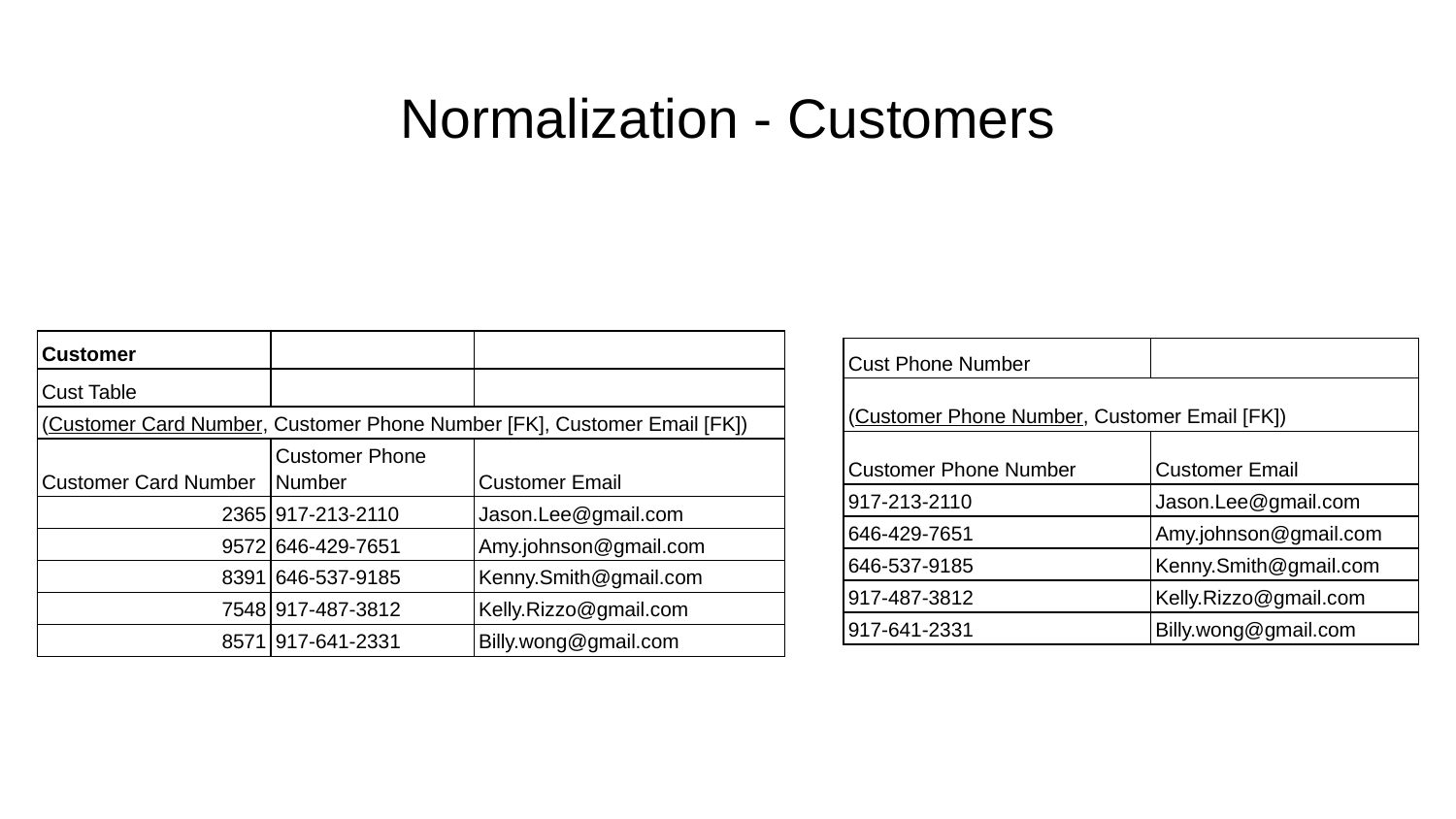

# Normalization - Customers
| Customer |  |  |
| --- | --- | --- |
| Cust Table |  |  |
| (Customer Card Number, Customer Phone Number [FK], Customer Email [FK]) |  |  |
| Customer Card Number | Customer Phone Number | Customer Email |
| 2365 | 917-213-2110 | Jason.Lee@gmail.com |
| 9572 | 646-429-7651 | Amy.johnson@gmail.com |
| 8391 | 646-537-9185 | Kenny.Smith@gmail.com |
| 7548 | 917-487-3812 | Kelly.Rizzo@gmail.com |
| 8571 | 917-641-2331 | Billy.wong@gmail.com |
| Cust Phone Number |  |
| --- | --- |
| (Customer Phone Number, Customer Email [FK]) |  |
| Customer Phone Number | Customer Email |
| 917-213-2110 | Jason.Lee@gmail.com |
| 646-429-7651 | Amy.johnson@gmail.com |
| 646-537-9185 | Kenny.Smith@gmail.com |
| 917-487-3812 | Kelly.Rizzo@gmail.com |
| 917-641-2331 | Billy.wong@gmail.com |